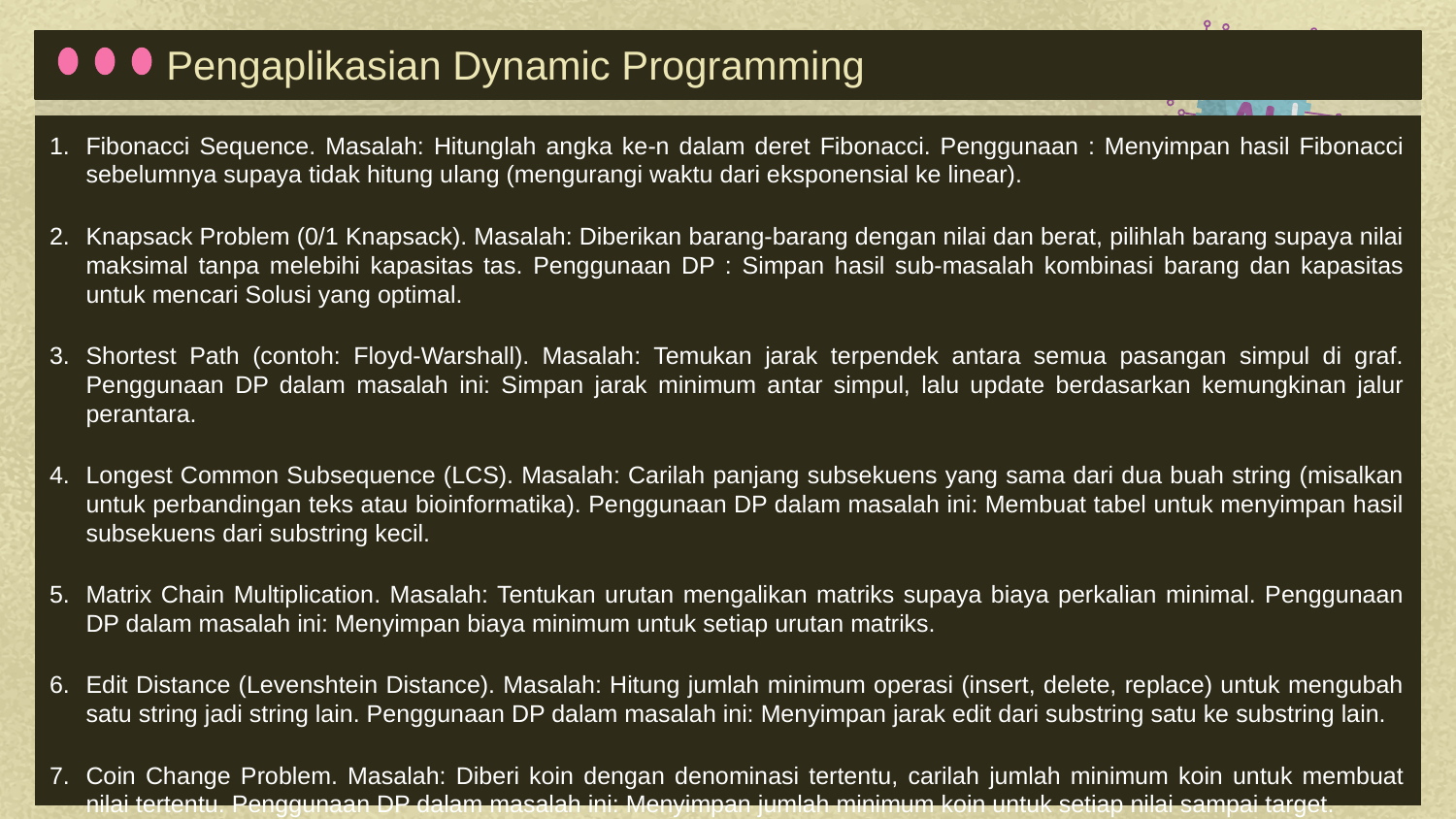

# Pengaplikasian Dynamic Programming

Fibonacci Sequence. Masalah: Hitunglah angka ke-n dalam deret Fibonacci. Penggunaan : Menyimpan hasil Fibonacci sebelumnya supaya tidak hitung ulang (mengurangi waktu dari eksponensial ke linear).
Knapsack Problem (0/1 Knapsack). Masalah: Diberikan barang-barang dengan nilai dan berat, pilihlah barang supaya nilai maksimal tanpa melebihi kapasitas tas. Penggunaan DP : Simpan hasil sub-masalah kombinasi barang dan kapasitas untuk mencari Solusi yang optimal.
Shortest Path (contoh: Floyd-Warshall). Masalah: Temukan jarak terpendek antara semua pasangan simpul di graf. Penggunaan DP dalam masalah ini: Simpan jarak minimum antar simpul, lalu update berdasarkan kemungkinan jalur perantara.
Longest Common Subsequence (LCS). Masalah: Carilah panjang subsekuens yang sama dari dua buah string (misalkan untuk perbandingan teks atau bioinformatika). Penggunaan DP dalam masalah ini: Membuat tabel untuk menyimpan hasil subsekuens dari substring kecil.
Matrix Chain Multiplication. Masalah: Tentukan urutan mengalikan matriks supaya biaya perkalian minimal. Penggunaan DP dalam masalah ini: Menyimpan biaya minimum untuk setiap urutan matriks.
Edit Distance (Levenshtein Distance). Masalah: Hitung jumlah minimum operasi (insert, delete, replace) untuk mengubah satu string jadi string lain. Penggunaan DP dalam masalah ini: Menyimpan jarak edit dari substring satu ke substring lain.
Coin Change Problem. Masalah: Diberi koin dengan denominasi tertentu, carilah jumlah minimum koin untuk membuat nilai tertentu. Penggunaan DP dalam masalah ini: Menyimpan jumlah minimum koin untuk setiap nilai sampai target.